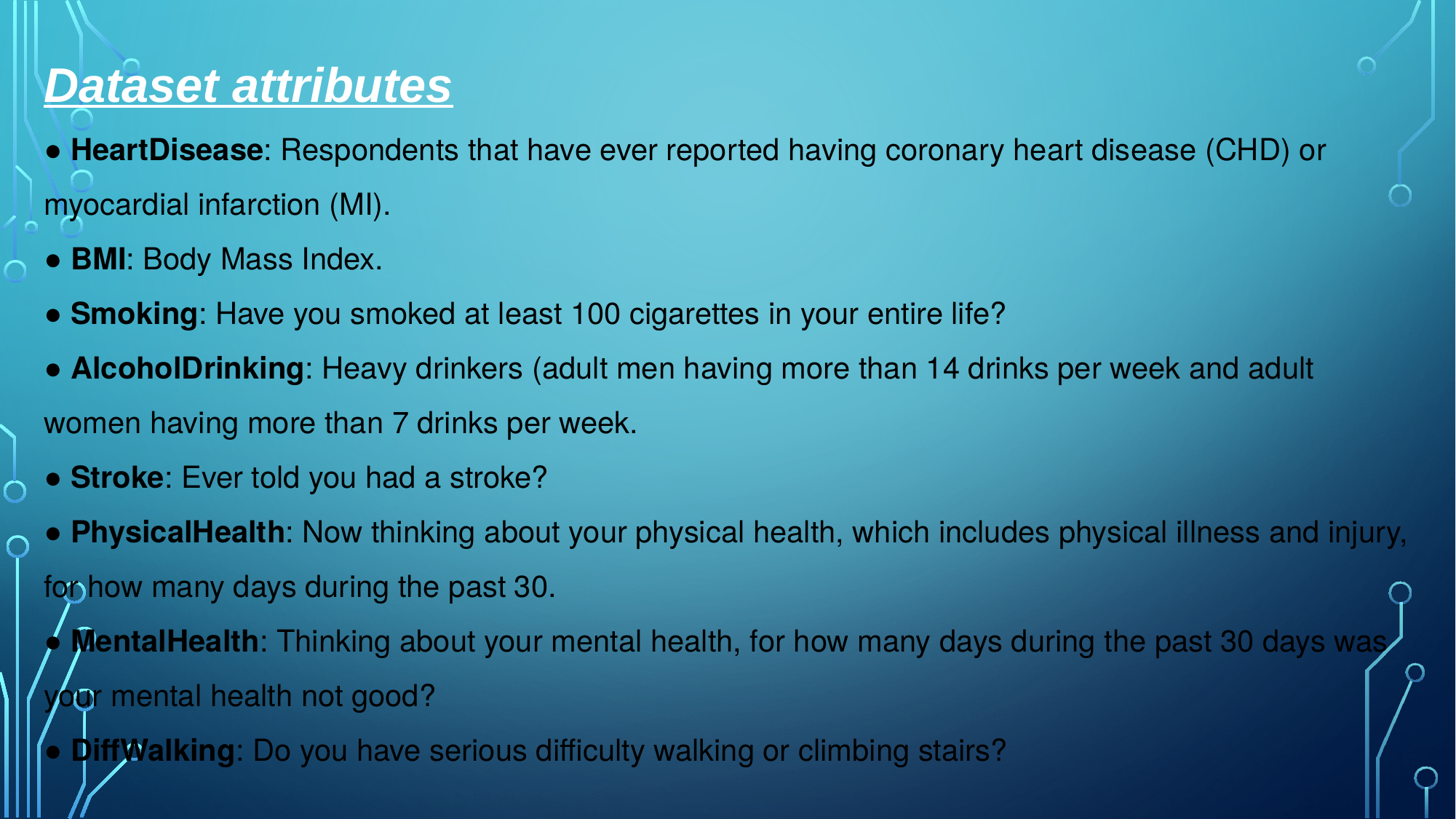

Dataset attributes
● HeartDisease: Respondents that have ever reported having coronary heart disease (CHD) or myocardial infarction (MI).
● BMI: Body Mass Index.
● Smoking: Have you smoked at least 100 cigarettes in your entire life?
● AlcoholDrinking: Heavy drinkers (adult men having more than 14 drinks per week and adult women having more than 7 drinks per week.
● Stroke: Ever told you had a stroke?
● PhysicalHealth: Now thinking about your physical health, which includes physical illness and injury, for how many days during the past 30.
● MentalHealth: Thinking about your mental health, for how many days during the past 30 days was your mental health not good?
● DiffWalking: Do you have serious difficulty walking or climbing stairs?